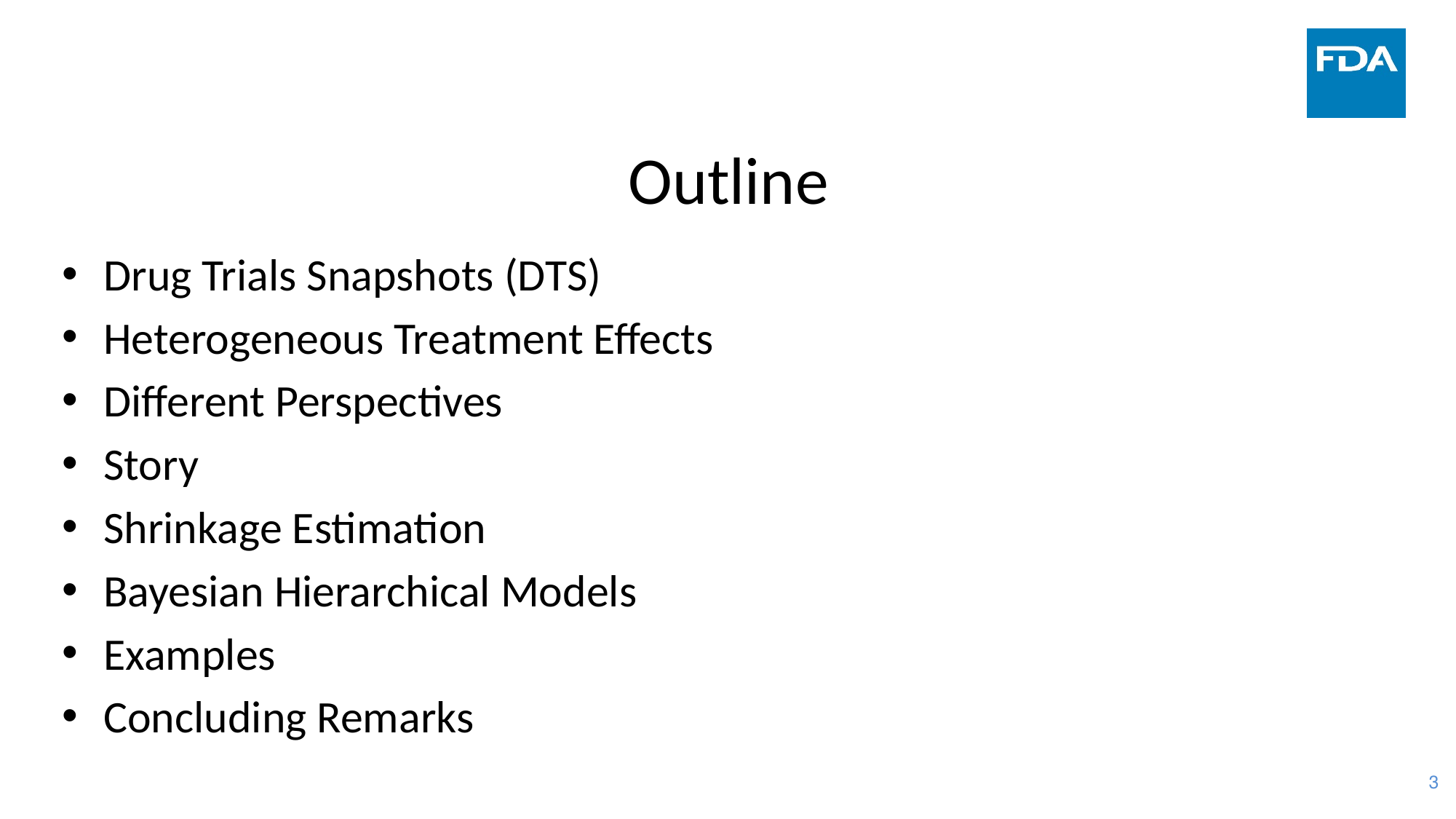

# Outline
Drug Trials Snapshots (DTS)
Heterogeneous Treatment Effects
Different Perspectives
Story
Shrinkage Estimation
Bayesian Hierarchical Models
Examples
Concluding Remarks